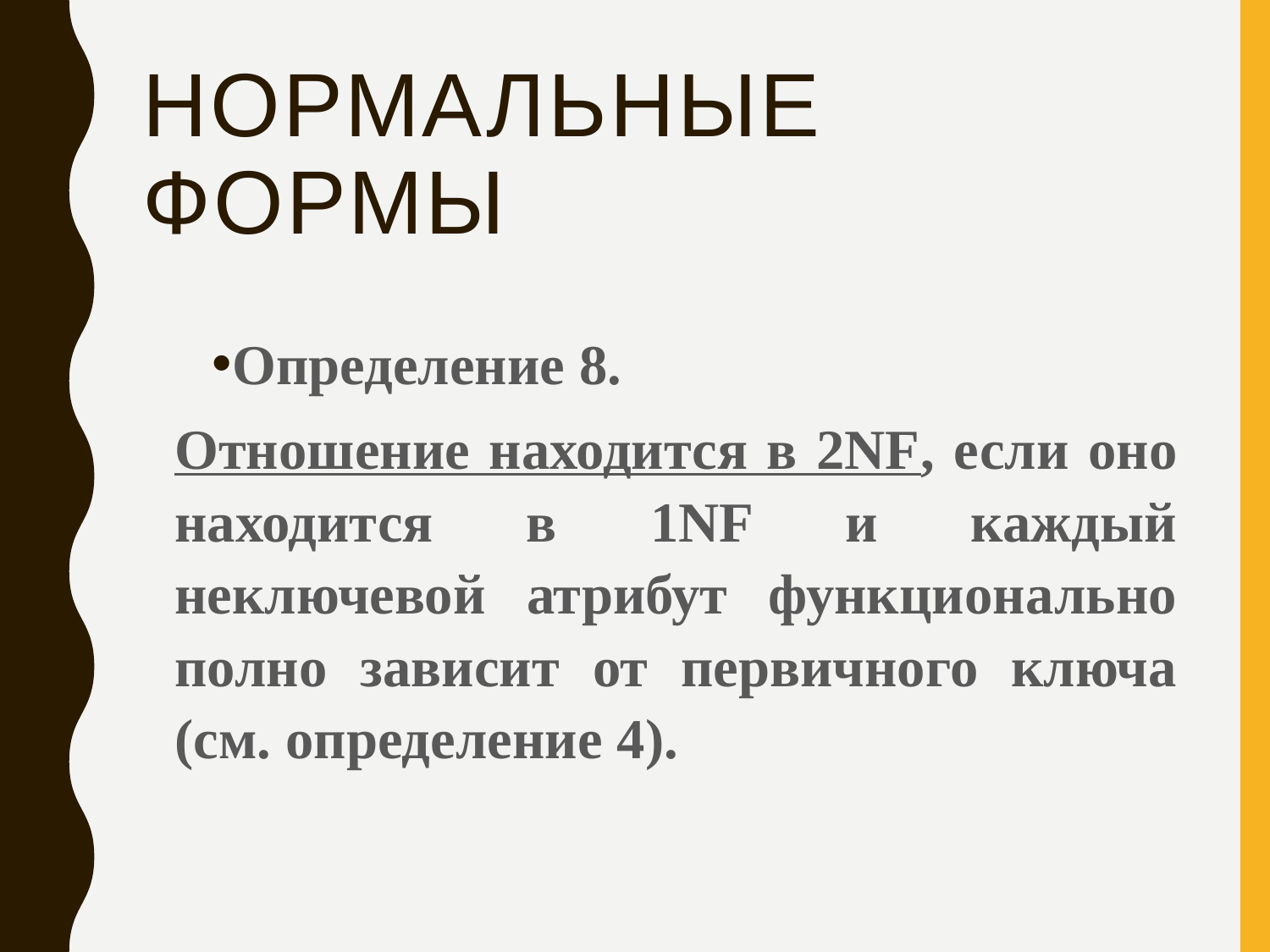

# Нормальные Формы
Определение 8.
Отношение находится в 2NF, если оно находится в 1NF и каждый неключевой атрибут функционально полно зависит от первичного ключа (см. определение 4).